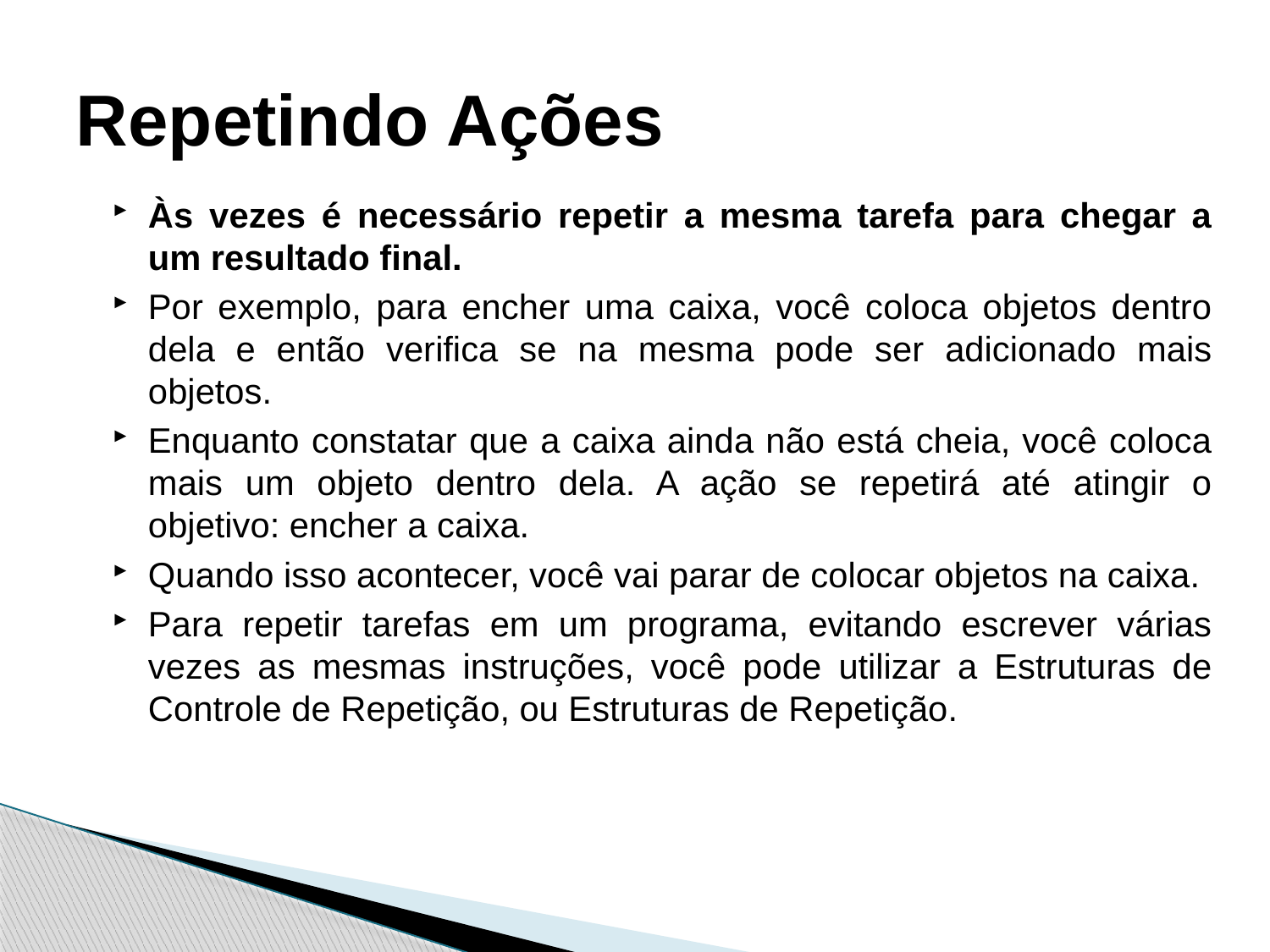

# Repetindo Ações
Às vezes é necessário repetir a mesma tarefa para chegar a um resultado final.
Por exemplo, para encher uma caixa, você coloca objetos dentro dela e então verifica se na mesma pode ser adicionado mais objetos.
Enquanto constatar que a caixa ainda não está cheia, você coloca mais um objeto dentro dela. A ação se repetirá até atingir o objetivo: encher a caixa.
Quando isso acontecer, você vai parar de colocar objetos na caixa.
Para repetir tarefas em um programa, evitando escrever várias vezes as mesmas instruções, você pode utilizar a Estruturas de Controle de Repetição, ou Estruturas de Repetição.